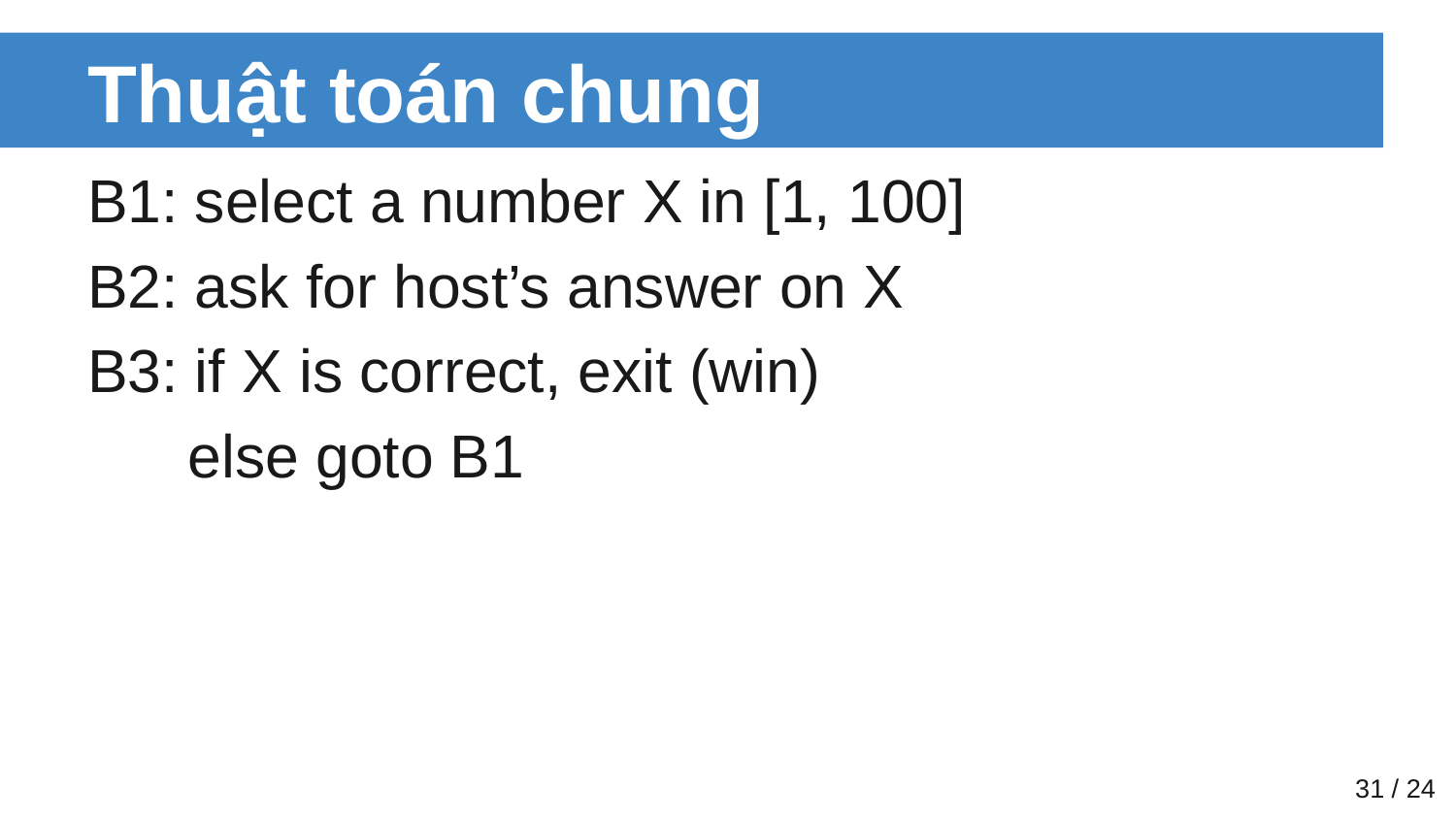

# Thuật toán chung
B1: select a number X in [1, 100]
B2: ask for host’s answer on X
B3: if X is correct, exit (win)
      else goto B1
31 / 24